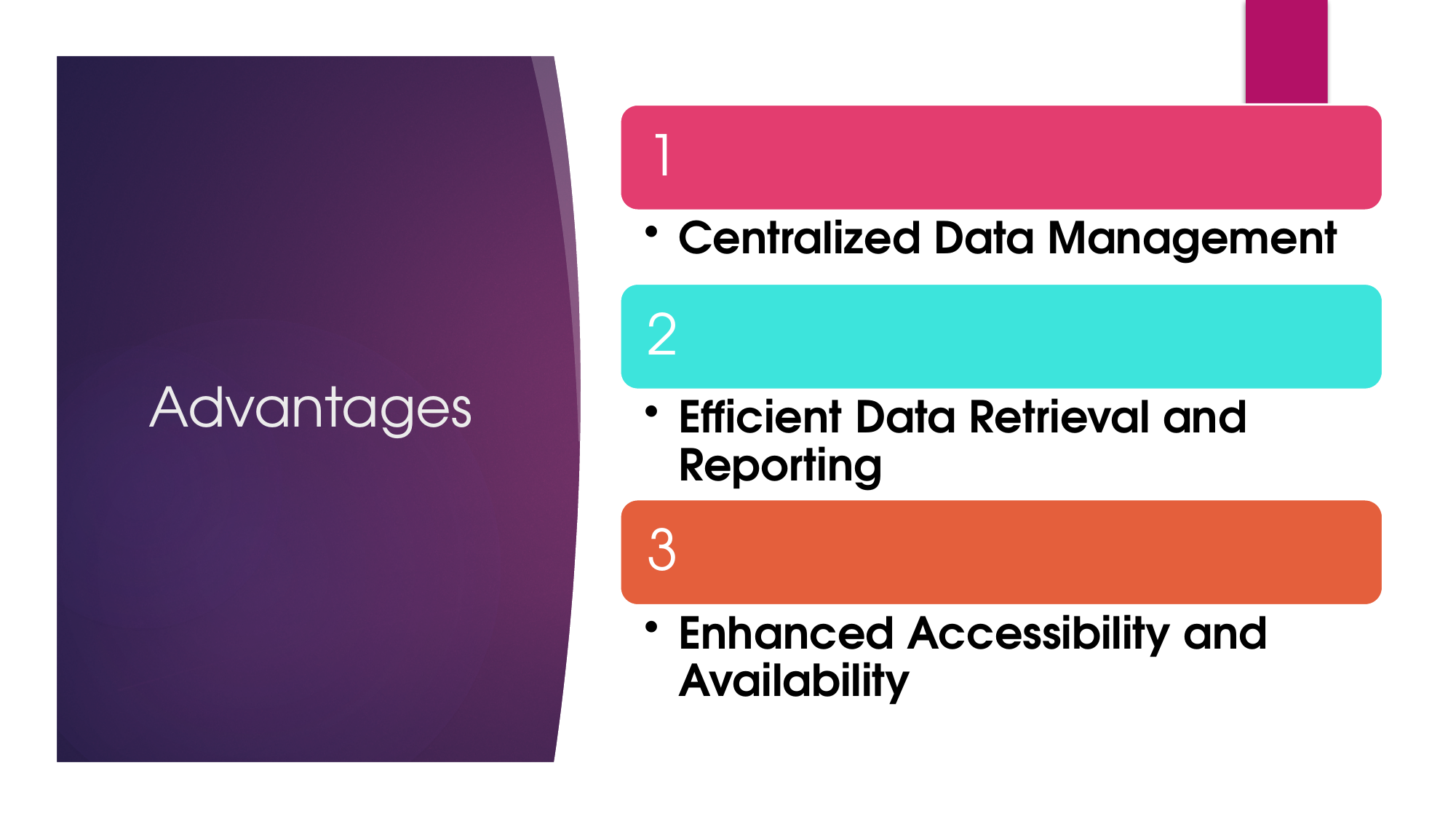

1
Centralized Data Management
2
Efficient Data Retrieval and Reporting
3
Enhanced Accessibility and Availability
# Advantages